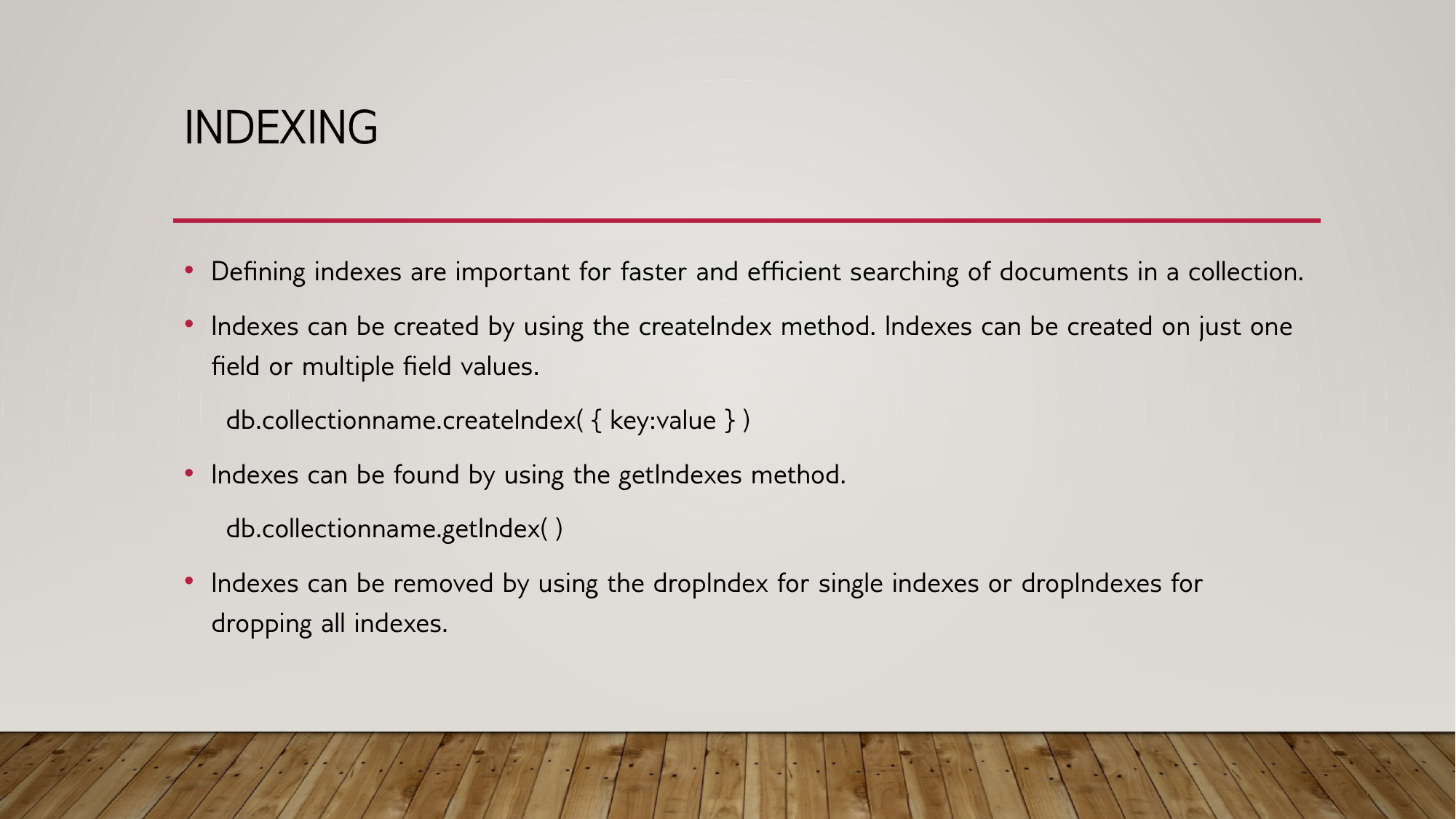

# indexing
Defining indexes are important for faster and efficient searching of documents in a collection.
Indexes can be created by using the createIndex method. Indexes can be created on just one field or multiple field values.
     db.collectionname.createIndex( { key:value } )
Indexes can be found by using the getIndexes method.
     db.collectionname.getIndex( )
Indexes can be removed by using the dropIndex for single indexes or dropIndexes for dropping all indexes.